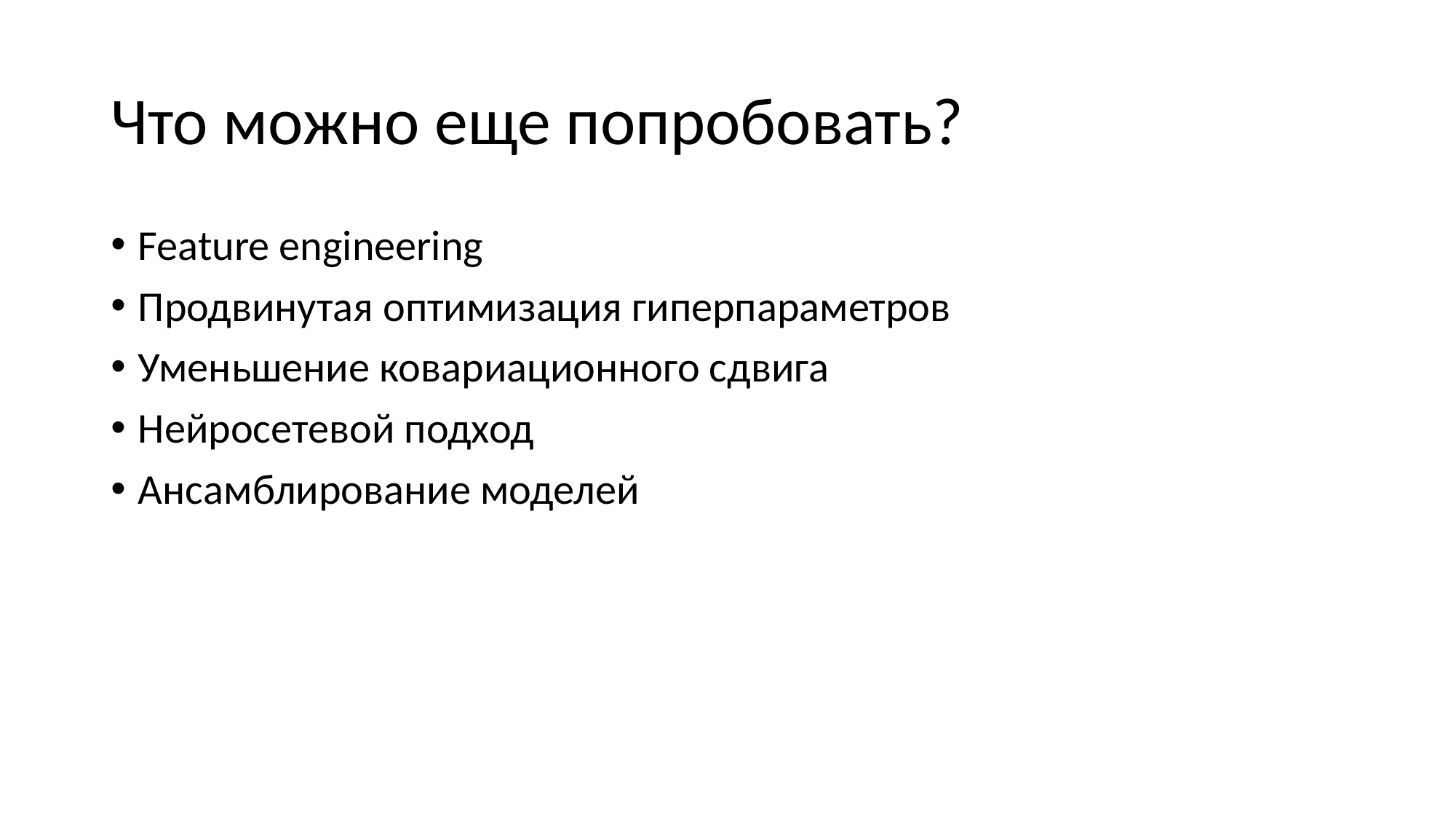

# Что можно еще попробовать?
Feature engineering
Продвинутая оптимизация гиперпараметров
Уменьшение ковариационного сдвига
Нейросетевой подход
Ансамблирование моделей